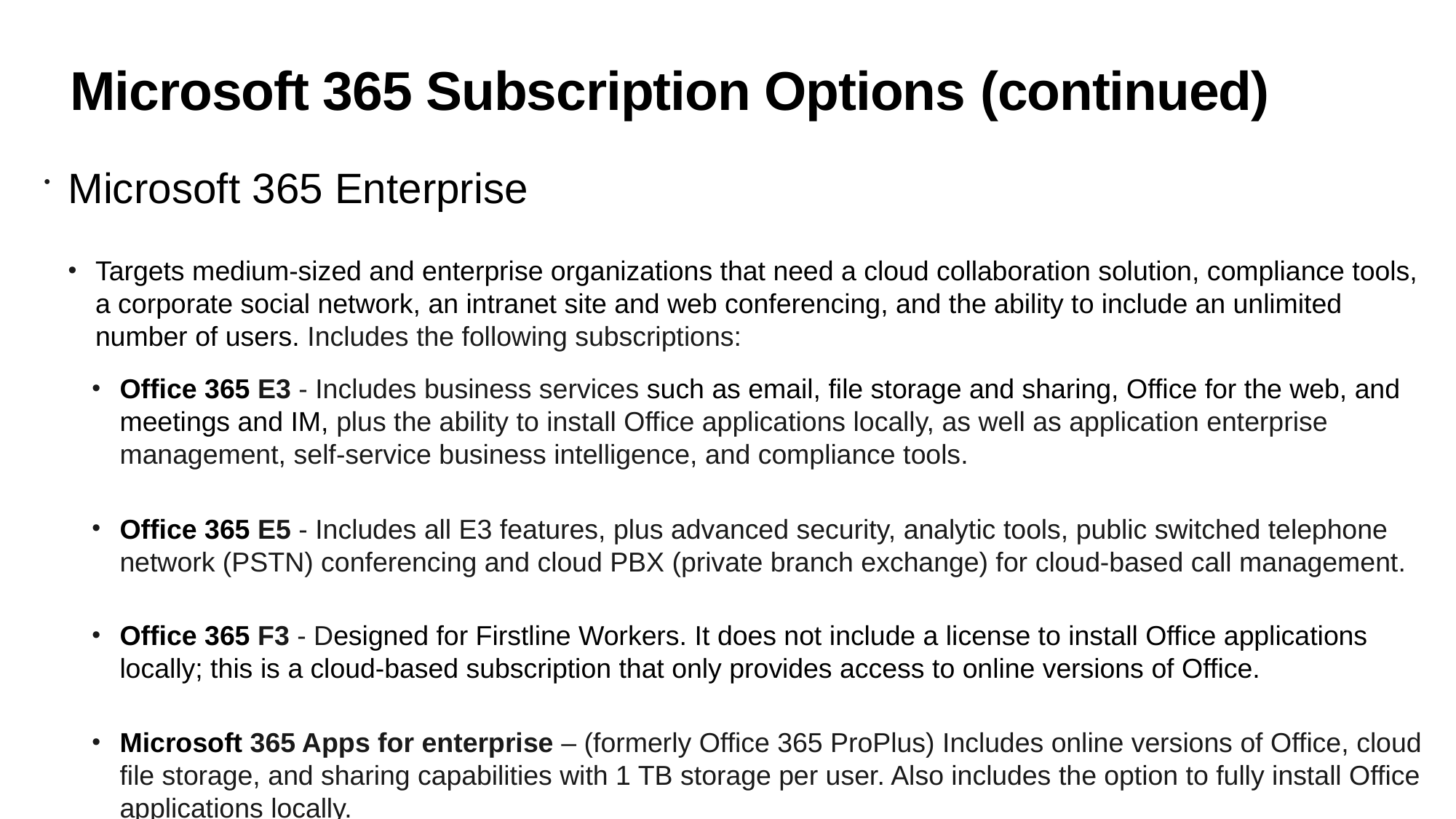

# Microsoft 365 Subscription Options (continued)

Microsoft 365 Enterprise

Targets medium-sized and enterprise organizations that need a cloud collaboration solution, compliance tools, a corporate social network, an intranet site and web conferencing, and the ability to include an unlimited number of users. Includes the following subscriptions:
Office 365 E3 - Includes business services such as email, file storage and sharing, Office for the web, and meetings and IM, plus the ability to install Office applications locally, as well as application enterprise management, self-service business intelligence, and compliance tools.

Office 365 E5 - Includes all E3 features, plus advanced security, analytic tools, public switched telephone network (PSTN) conferencing and cloud PBX (private branch exchange) for cloud-based call management.

Office 365 F3 - Designed for Firstline Workers. It does not include a license to install Office applications locally; this is a cloud-based subscription that only provides access to online versions of Office.

Microsoft 365 Apps for enterprise – (formerly Office 365 ProPlus) Includes online versions of Office, cloud file storage, and sharing capabilities with 1 TB storage per user. Also includes the option to fully install Office applications locally.